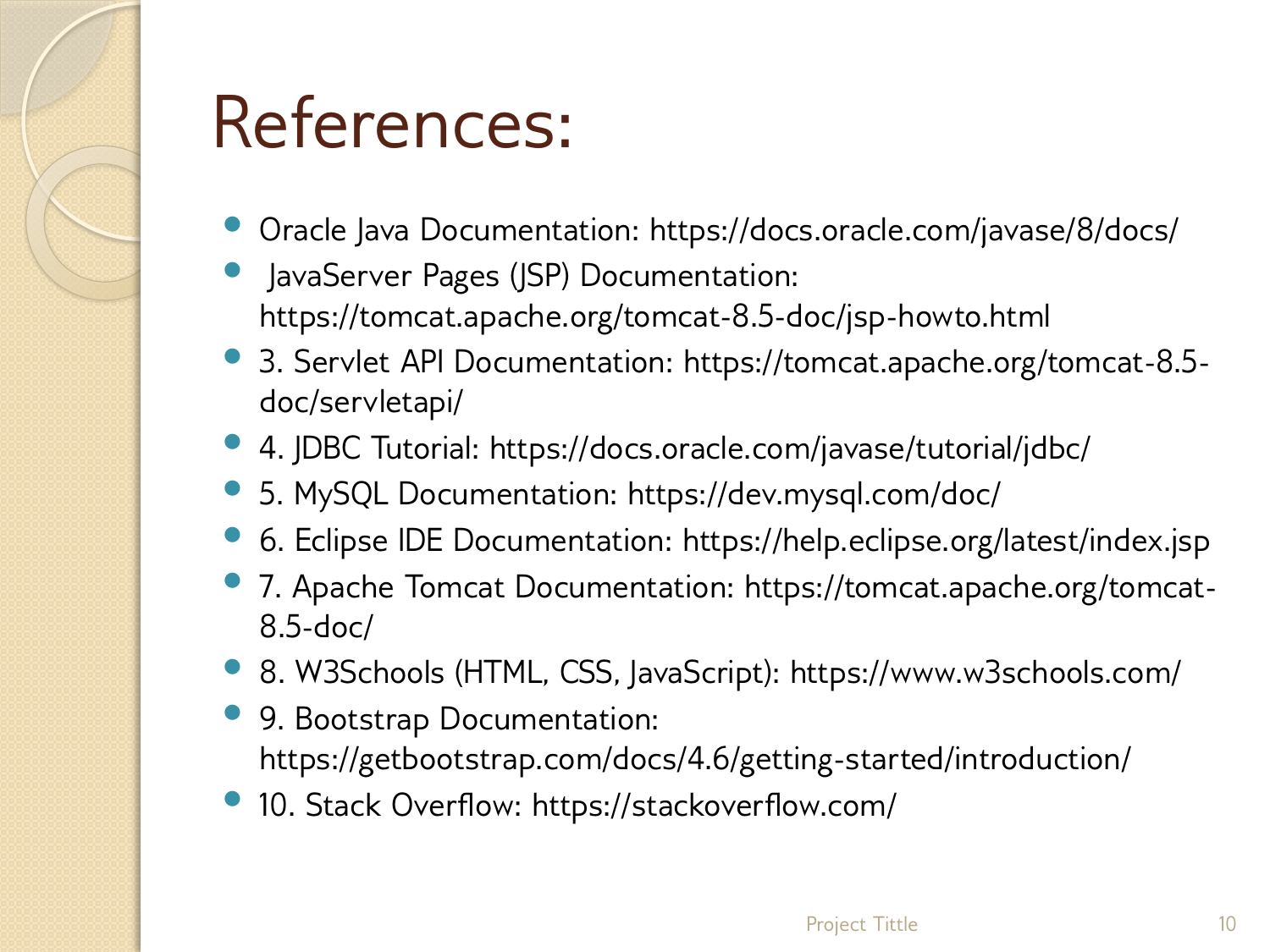

# References:
Oracle Java Documentation: https://docs.oracle.com/javase/8/docs/
 JavaServer Pages (JSP) Documentation: https://tomcat.apache.org/tomcat-8.5-doc/jsp-howto.html
3. Servlet API Documentation: https://tomcat.apache.org/tomcat-8.5-doc/servletapi/
4. JDBC Tutorial: https://docs.oracle.com/javase/tutorial/jdbc/
5. MySQL Documentation: https://dev.mysql.com/doc/
6. Eclipse IDE Documentation: https://help.eclipse.org/latest/index.jsp
7. Apache Tomcat Documentation: https://tomcat.apache.org/tomcat-8.5-doc/
8. W3Schools (HTML, CSS, JavaScript): https://www.w3schools.com/
9. Bootstrap Documentation: https://getbootstrap.com/docs/4.6/getting-started/introduction/
10. Stack Overflow: https://stackoverflow.com/
Project Tittle
10